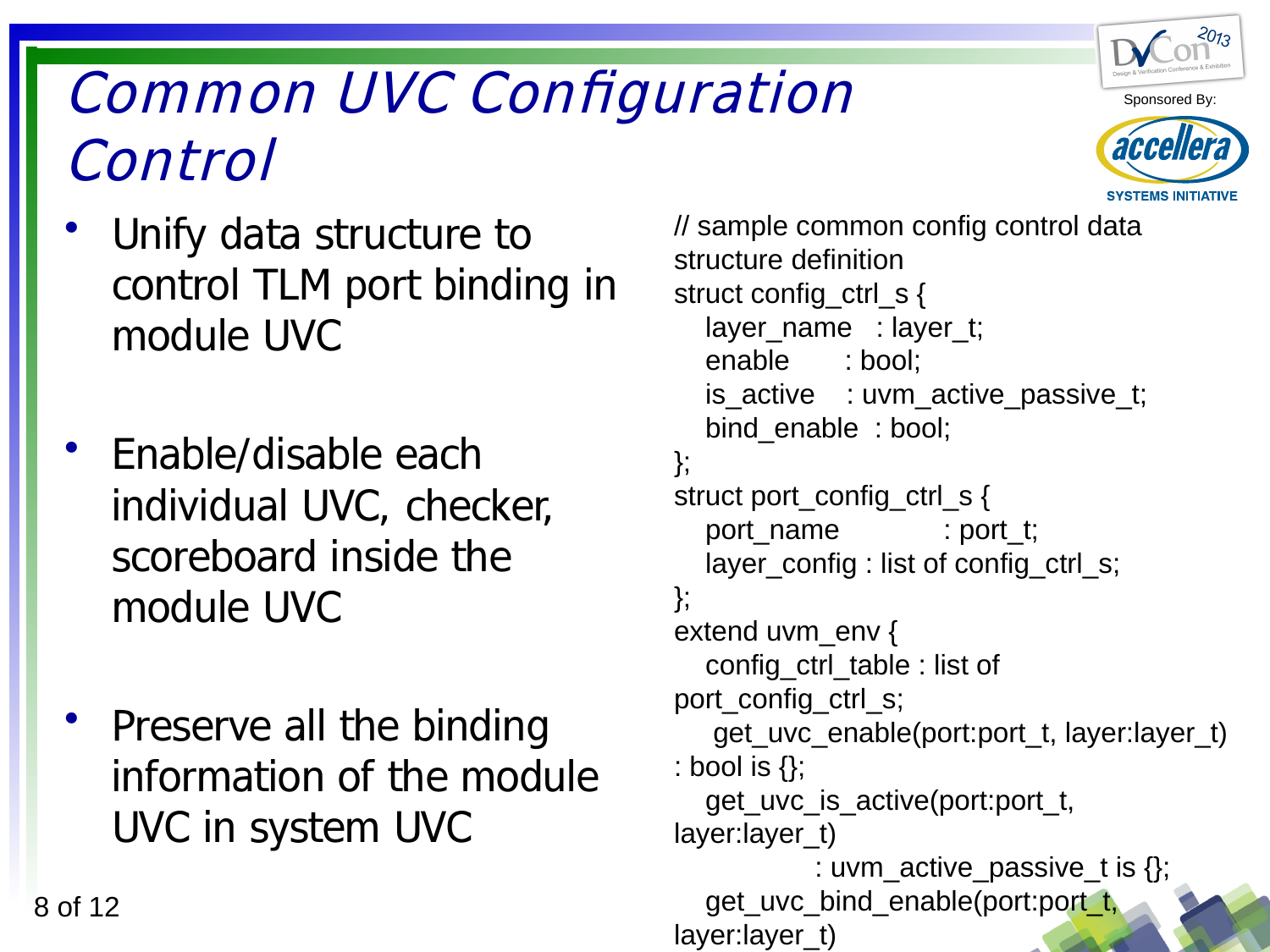

# Common UVC Configuration Control
Unify data structure to control TLM port binding in module UVC

Enable/disable each individual UVC, checker, scoreboard inside the module UVC

Preserve all the binding information of the module UVC in system UVC

// sample common config control data structure definition
struct config_ctrl_s {
    layer_name   : layer_t;
    enable       : bool;
    is_active    : uvm_active_passive_t;
    bind_enable  : bool;
};
struct port_config_ctrl_s {
    port_name	  : port_t;
    layer_config : list of config_ctrl_s;
};
extend uvm_env {
    config_ctrl_table : list of port_config_ctrl_s;
     get_uvc_enable(port:port_t, layer:layer_t)  : bool is {};
    get_uvc_is_active(port:port_t, layer:layer_t)
                  : uvm_active_passive_t is {};
    get_uvc_bind_enable(port:port_t, layer:layer_t)
                  : uvm_active_passive_t is {};
};